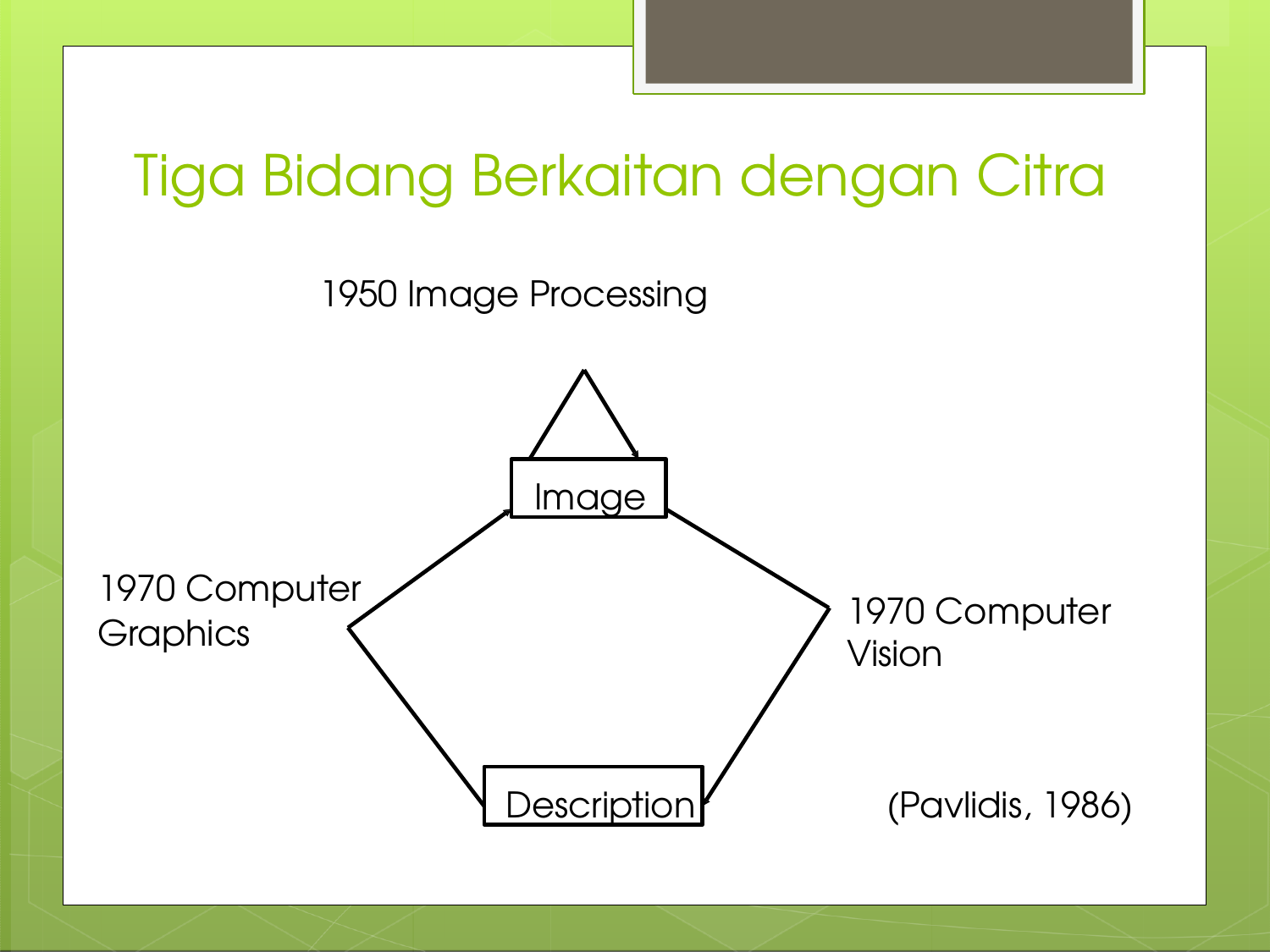

# Tiga Bidang Berkaitan dengan Citra

1950 Image Processing

Image

1970 Computer
Graphics
1970 Computer
Vision

Description
(Pavlidis, 1986)